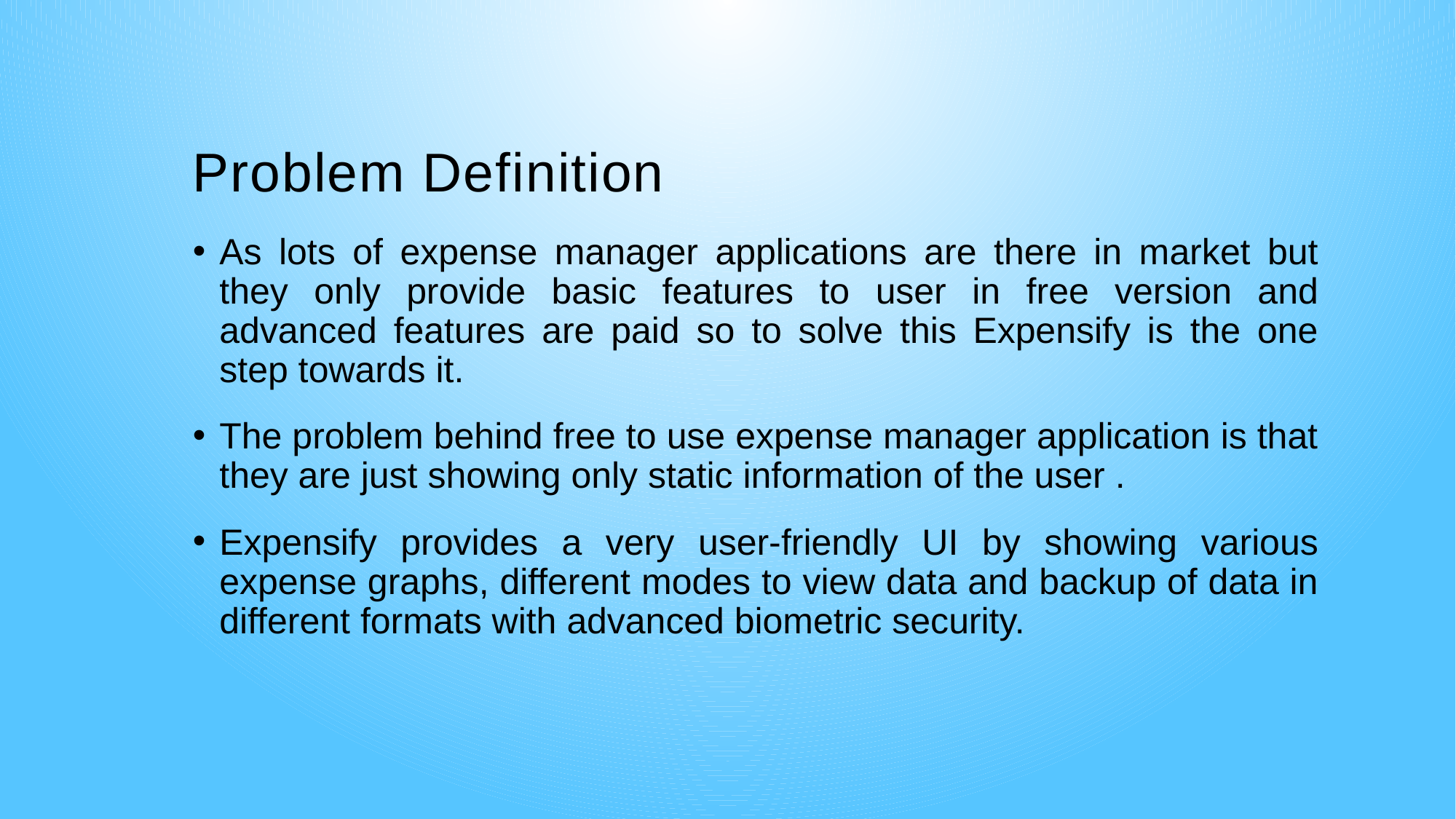

# Problem Definition
As lots of expense manager applications are there in market but they only provide basic features to user in free version and advanced features are paid so to solve this Expensify is the one step towards it.
The problem behind free to use expense manager application is that they are just showing only static information of the user .
Expensify provides a very user-friendly UI by showing various expense graphs, different modes to view data and backup of data in different formats with advanced biometric security.